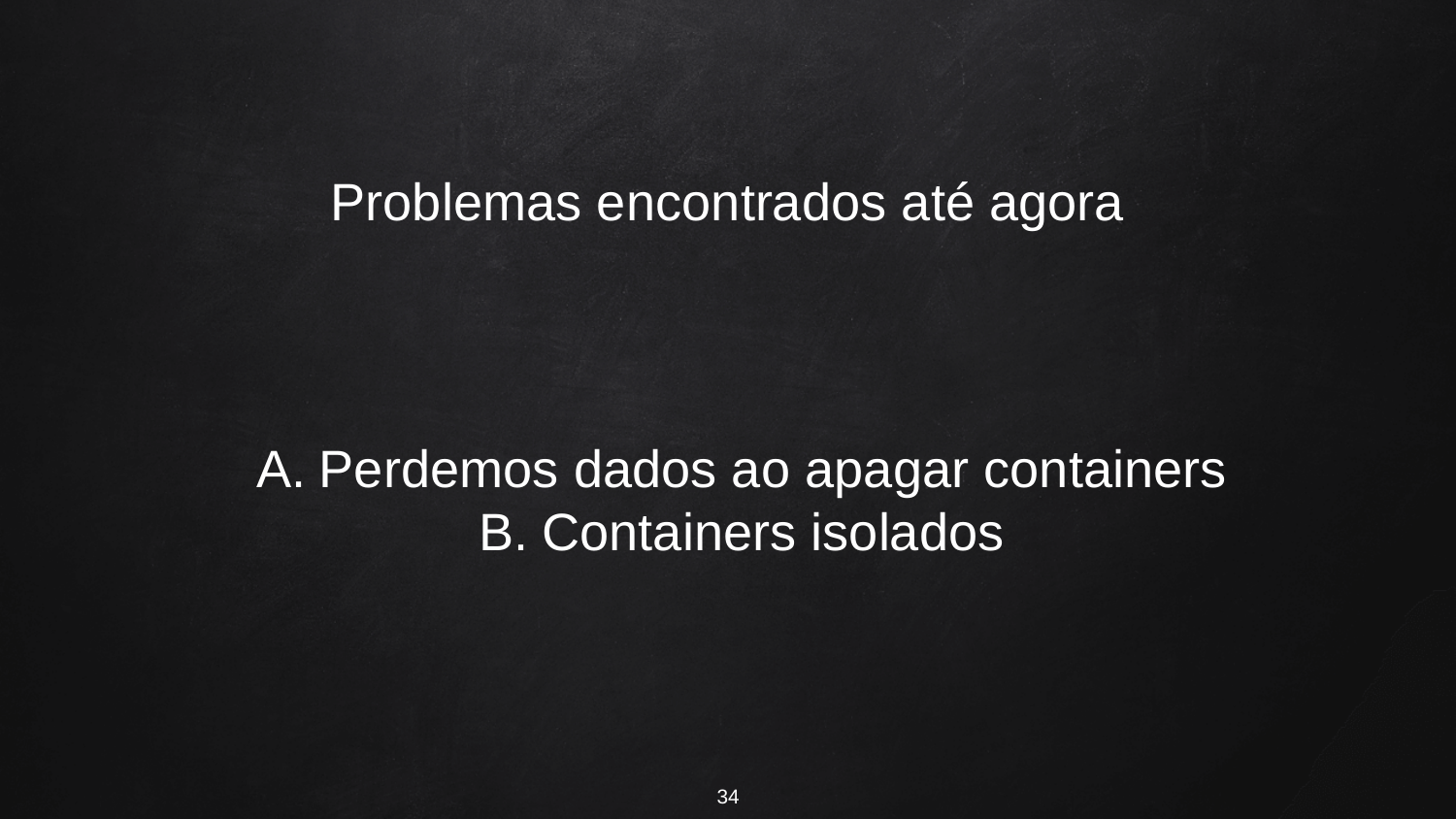

# Problemas encontrados até agora
Perdemos dados ao apagar containers
Containers isolados
34